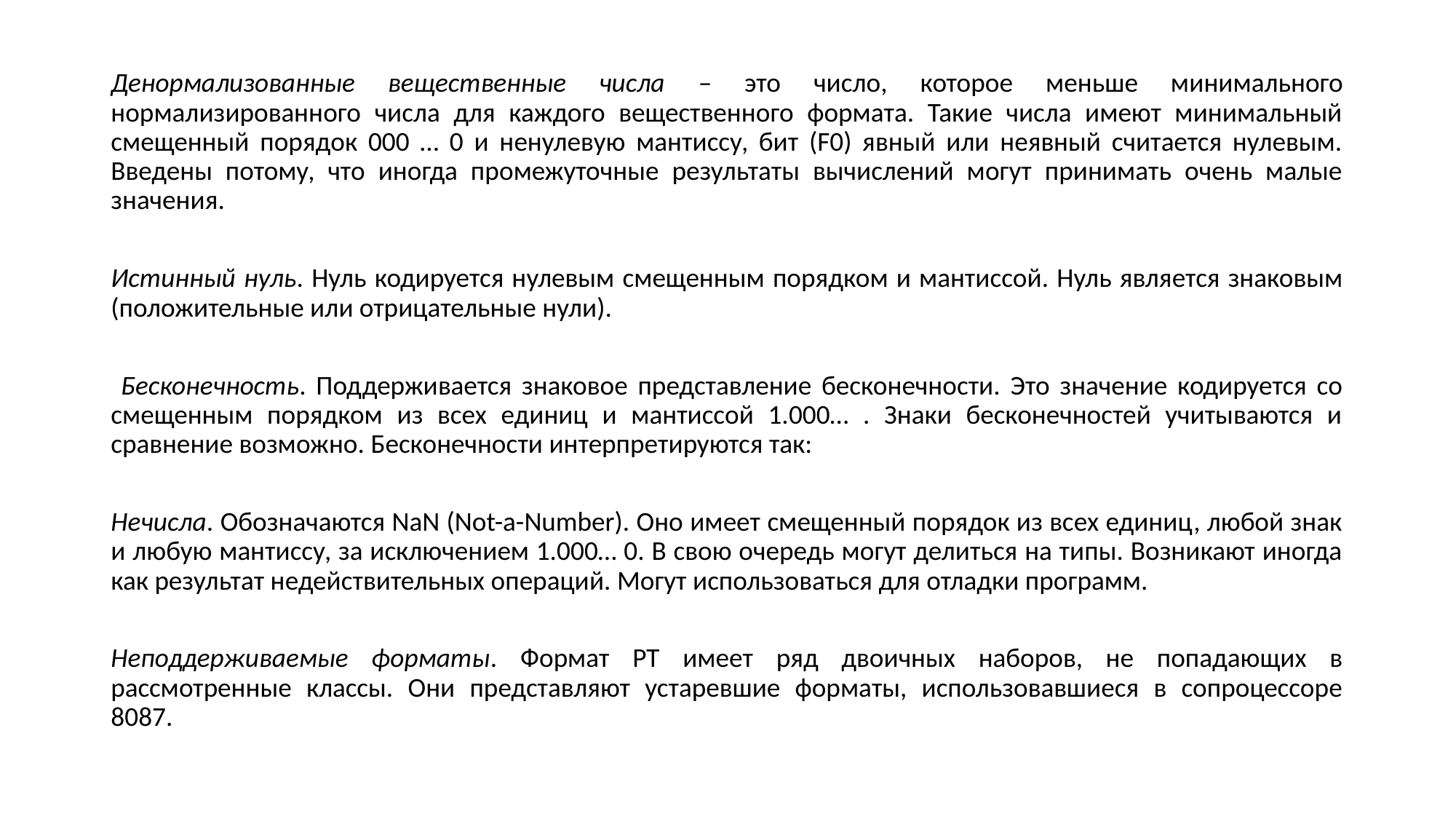

Денормализованные вещественные числа – это число, которое меньше минимального нормализированного числа для каждого вещественного формата. Такие числа имеют минимальный смещенный порядок 000 … 0 и ненулевую мантиссу, бит (F0) явный или неявный считается нулевым. Введены потому, что иногда промежуточные результаты вычислений могут принимать очень малые значения.

Истинный нуль. Нуль кодируется нулевым смещенным порядком и мантиссой. Нуль является знаковым (положительные или отрицательные нули).

 Бесконечность. Поддерживается знаковое представление бесконечности. Это значение кодируется со смещенным порядком из всех единиц и мантиссой 1.000… . Знаки бесконечностей учитываются и сравнение возможно. Бесконечности интерпретируются так:

Нечисла. Обозначаются NaN (Not-a-Number). Оно имеет смещенный порядок из всех единиц, любой знак и любую мантиссу, за исключением 1.000… 0. В свою очередь могут делиться на типы. Возникают иногда как результат недействительных операций. Могут использоваться для отладки программ.

Неподдерживаемые форматы. Формат РТ имеет ряд двоичных наборов, не попадающих в рассмотренные классы. Они представляют устаревшие форматы, использовавшиеся в сопроцессоре 8087.